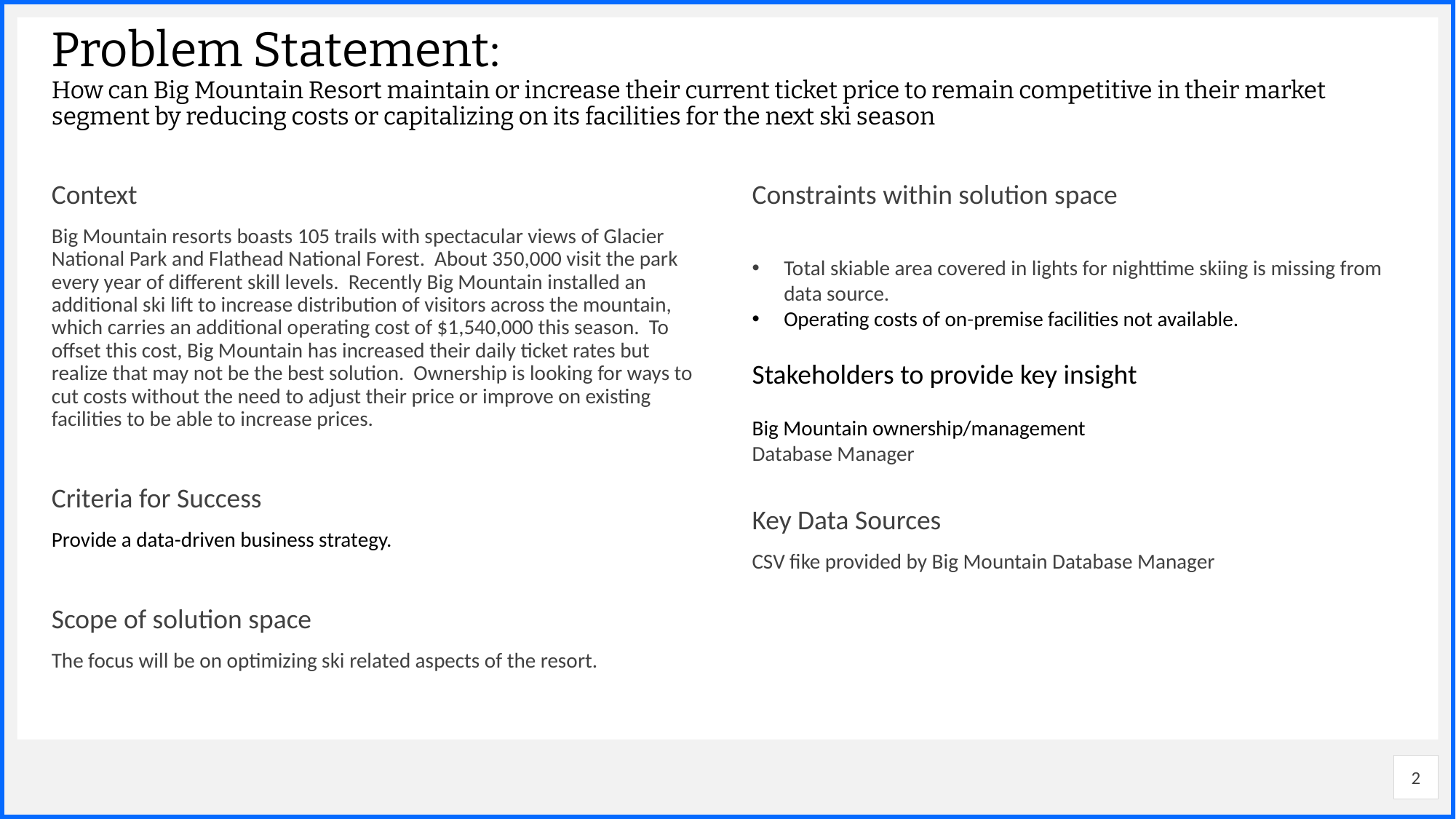

# Problem Statement: How can Big Mountain Resort maintain or increase their current ticket price to remain competitive in their market segment by reducing costs or capitalizing on its facilities for the next ski season
Context
Big Mountain resorts boasts 105 trails with spectacular views of Glacier National Park and Flathead National Forest.  About 350,000 visit the park every year of different skill levels.  Recently Big Mountain installed an additional ski lift to increase distribution of visitors across the mountain, which carries an additional operating cost of $1,540,000 this season.  To offset this cost, Big Mountain has increased their daily ticket rates but realize that may not be the best solution.  Ownership is looking for ways to cut costs without the need to adjust their price or improve on existing facilities to be able to increase prices.

Criteria for Success
Provide a data-driven business strategy.

Scope of solution space
The focus will be on optimizing ski related aspects of the resort.
Constraints within solution space

Total skiable area covered in lights for nighttime skiing is missing from data source.
Operating costs of on-premise facilities not available.

Stakeholders to provide key insight

Big Mountain ownership/management
Database Manager

Key Data Sources
CSV fike provided by Big Mountain Database Manager
2